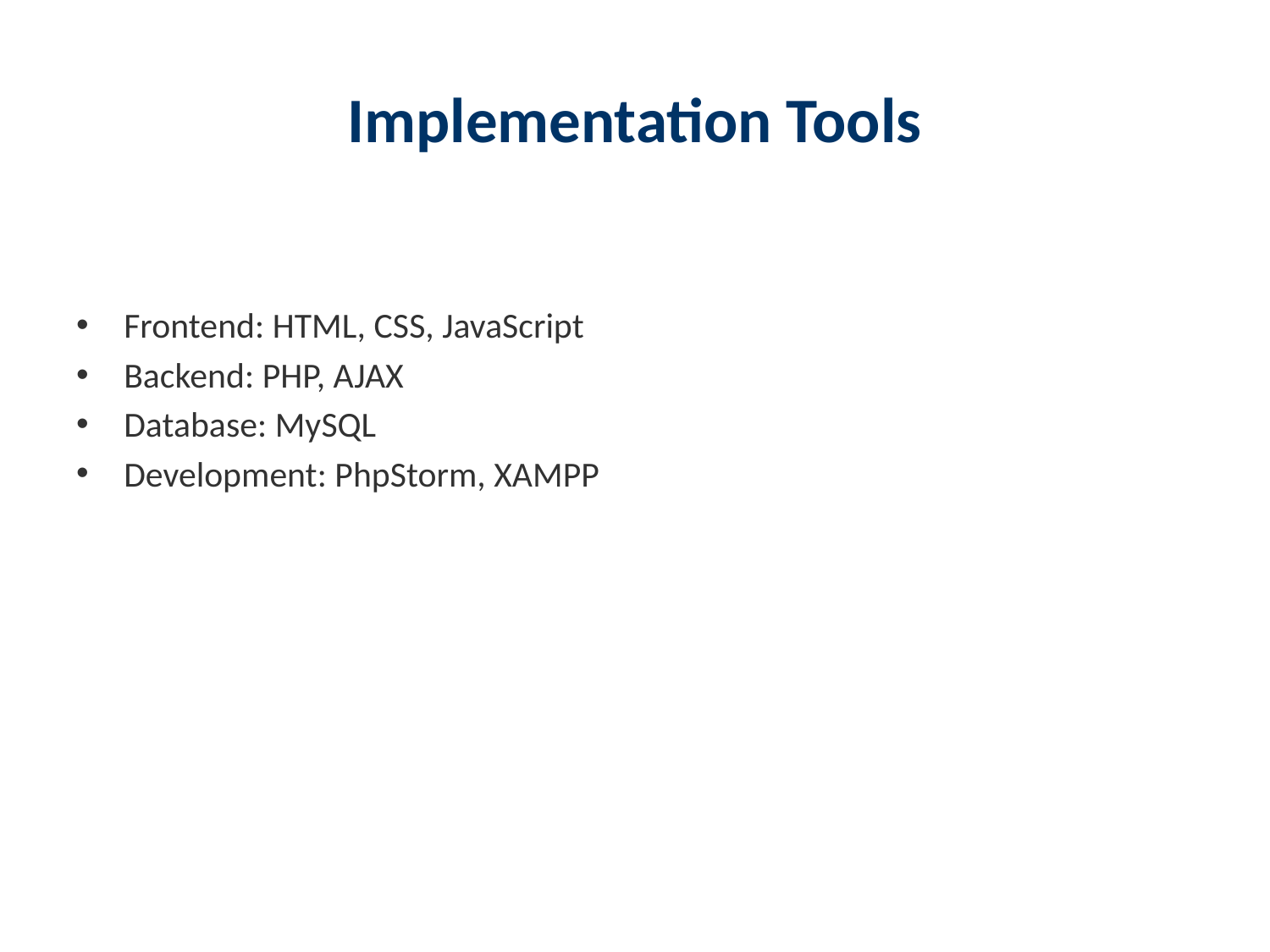

# Implementation Tools

Frontend: HTML, CSS, JavaScript
Backend: PHP, AJAX
Database: MySQL
Development: PhpStorm, XAMPP